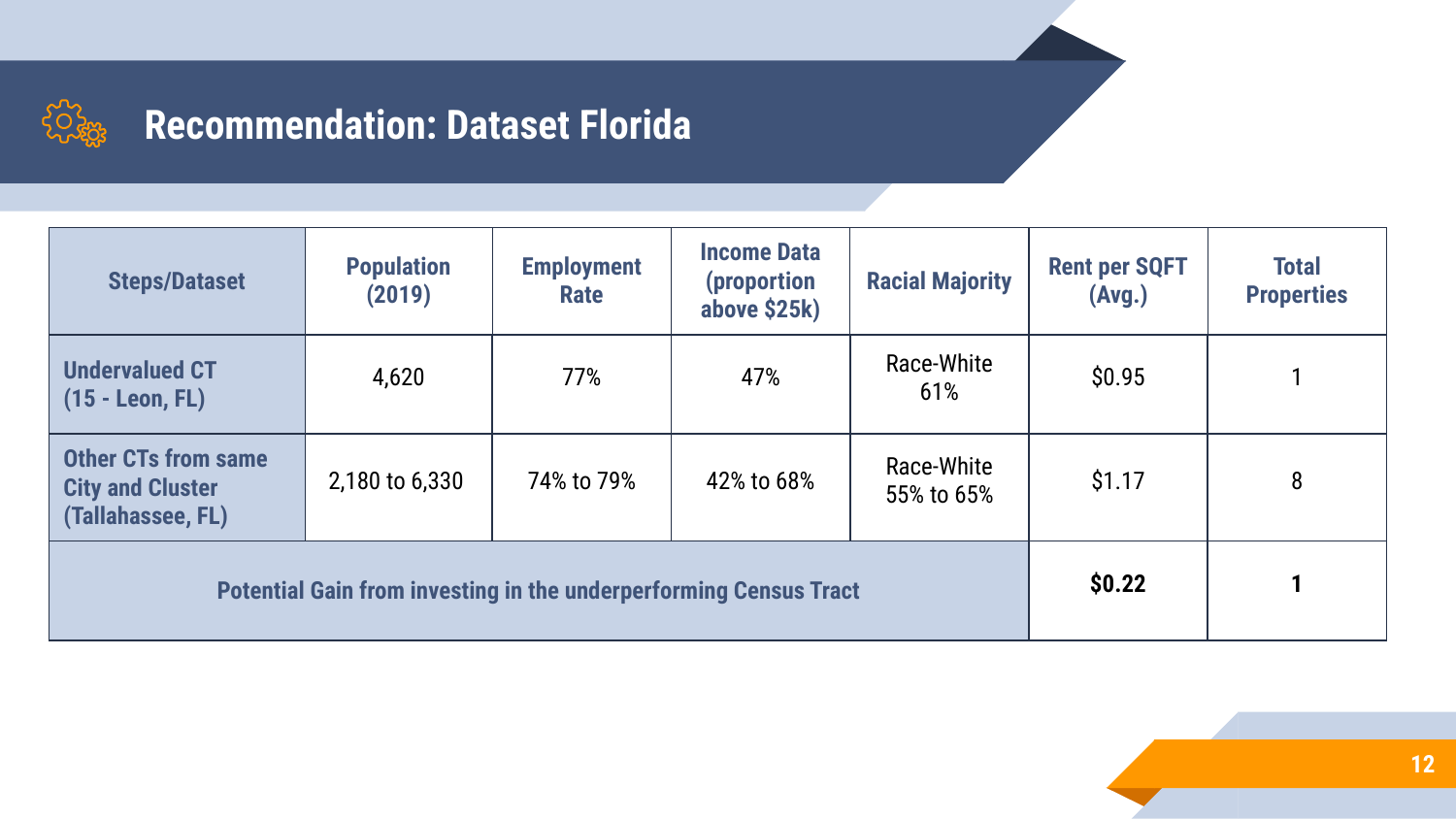

# Recommendation: Dataset Florida

| Steps/Dataset | Population (2019) | Employment Rate | Income Data (proportion above $25k) | Racial Majority | Rent per SQFT (Avg.) | Total Properties |
| --- | --- | --- | --- | --- | --- | --- |
| Undervalued CT (15 - Leon, FL) | 4,620 | 77% | 47% | Race-White 61% | $0.95 | 1 |
| Other CTs from same City and Cluster (Tallahassee, FL) | 2,180 to 6,330 | 74% to 79% | 42% to 68% | Race-White 55% to 65% | $1.17 | 8 |
| Potential Gain from investing in the underperforming Census Tract |  |  |  |  | $0.22 | 1 |
12